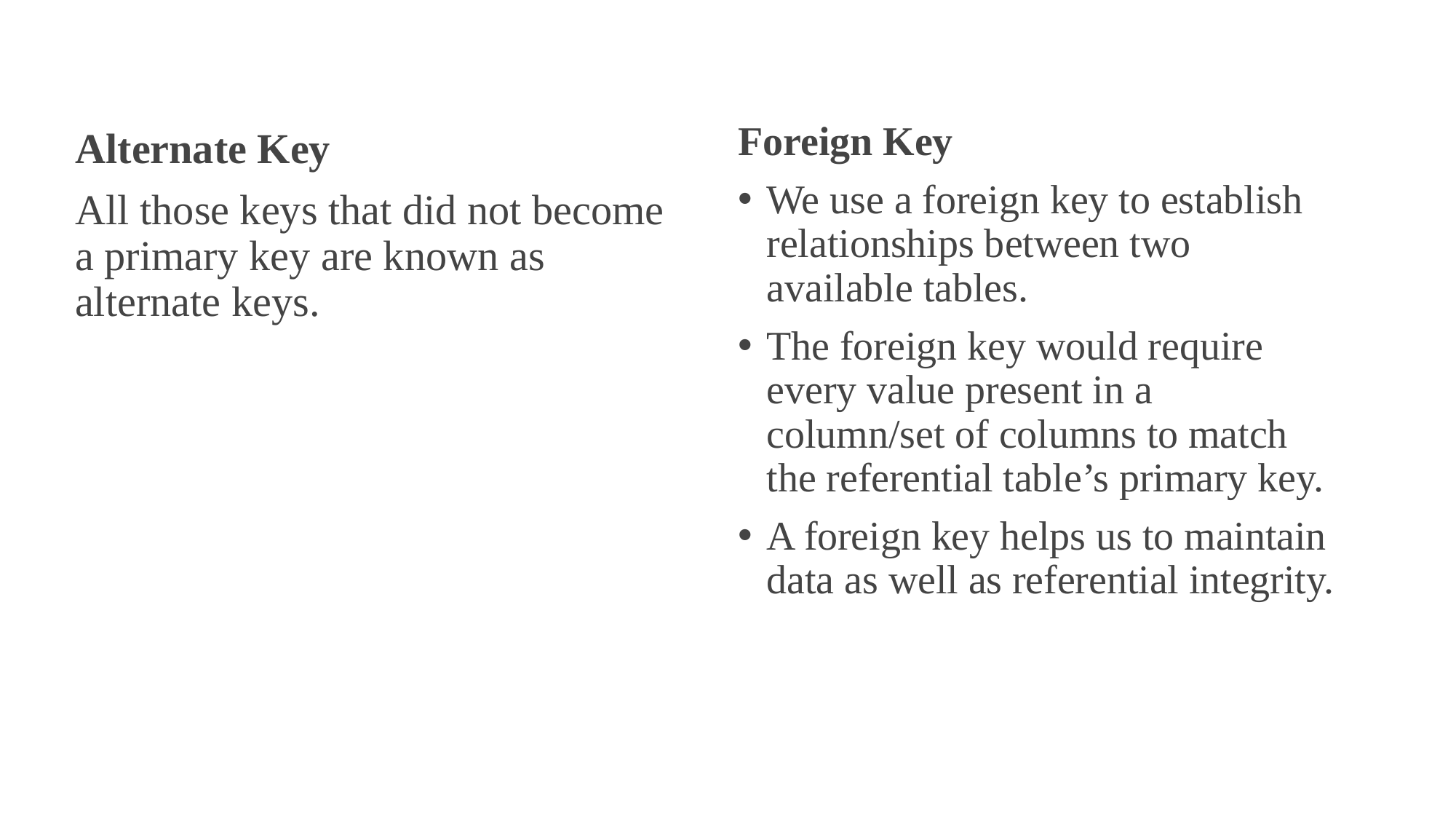

Foreign Key
We use a foreign key to establish relationships between two available tables.
The foreign key would require every value present in a column/set of columns to match the referential table’s primary key.
A foreign key helps us to maintain data as well as referential integrity.

Alternate Key
All those keys that did not become a primary key are known as alternate keys.